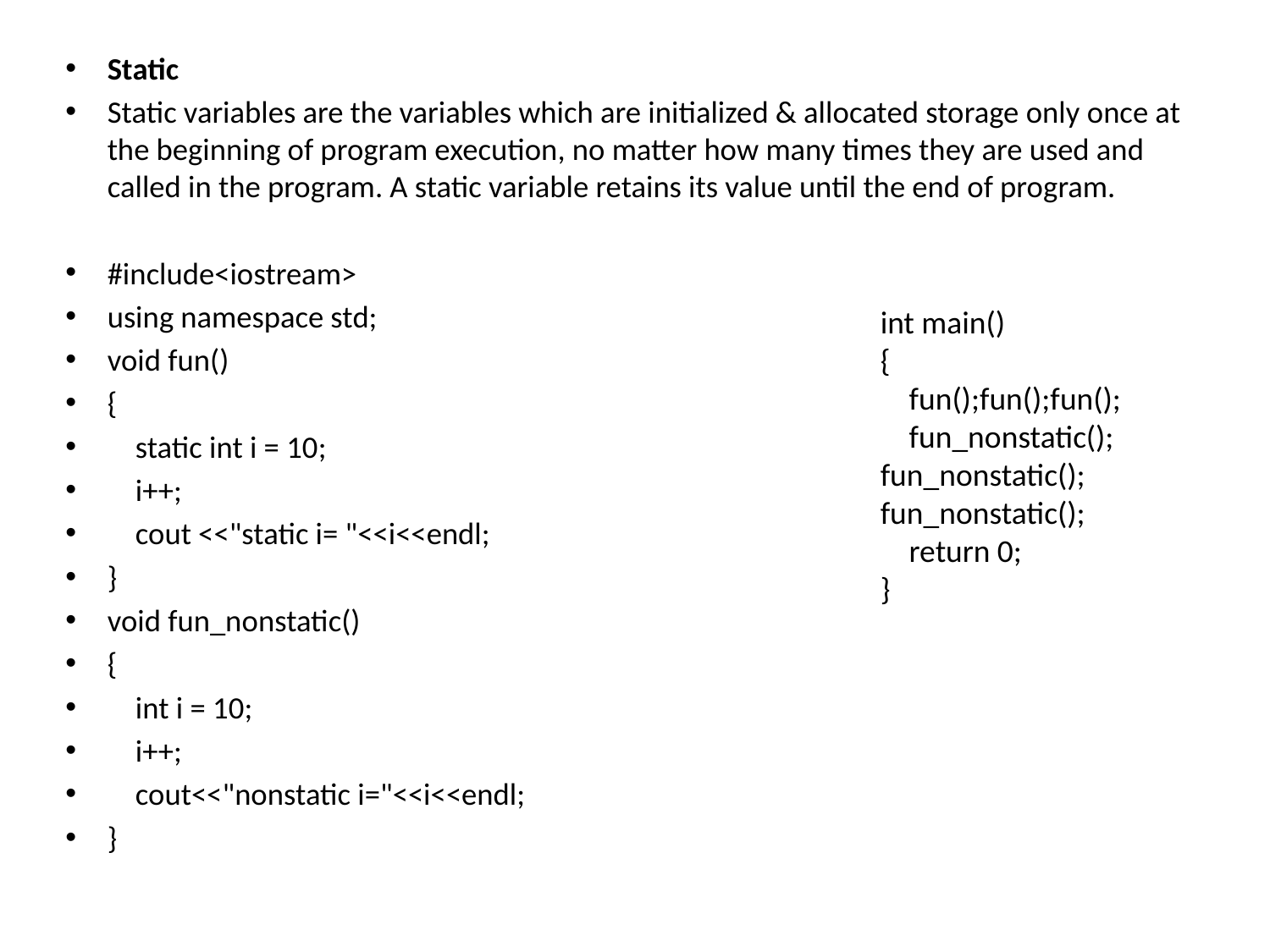

Static
Static variables are the variables which are initialized & allocated storage only once at the beginning of program execution, no matter how many times they are used and called in the program. A static variable retains its value until the end of program.

#include<iostream>
using namespace std;
void fun()
{
    static int i = 10;
    i++;
    cout <<"static i= "<<i<<endl;
}
void fun_nonstatic()
{
    int i = 10;
    i++;
    cout<<"nonstatic i="<<i<<endl;
}

int main()
{
    fun();fun();fun();
    fun_nonstatic();
fun_nonstatic();
fun_nonstatic();
    return 0;
}